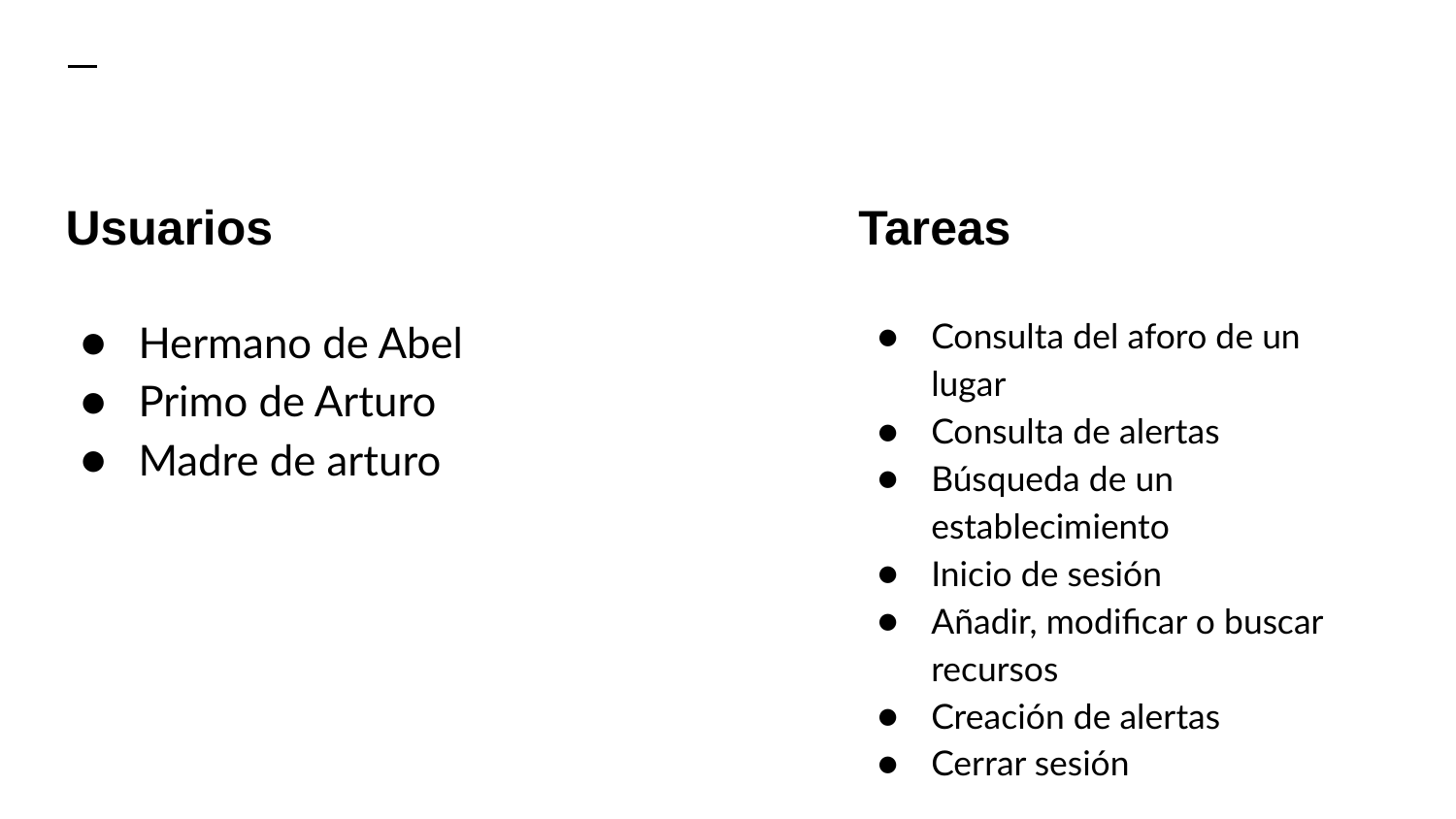

# Usuarios
Tareas
Hermano de Abel
Primo de Arturo
Madre de arturo
Consulta del aforo de un lugar
Consulta de alertas
Búsqueda de un establecimiento
Inicio de sesión
Añadir, modificar o buscar recursos
Creación de alertas
Cerrar sesión